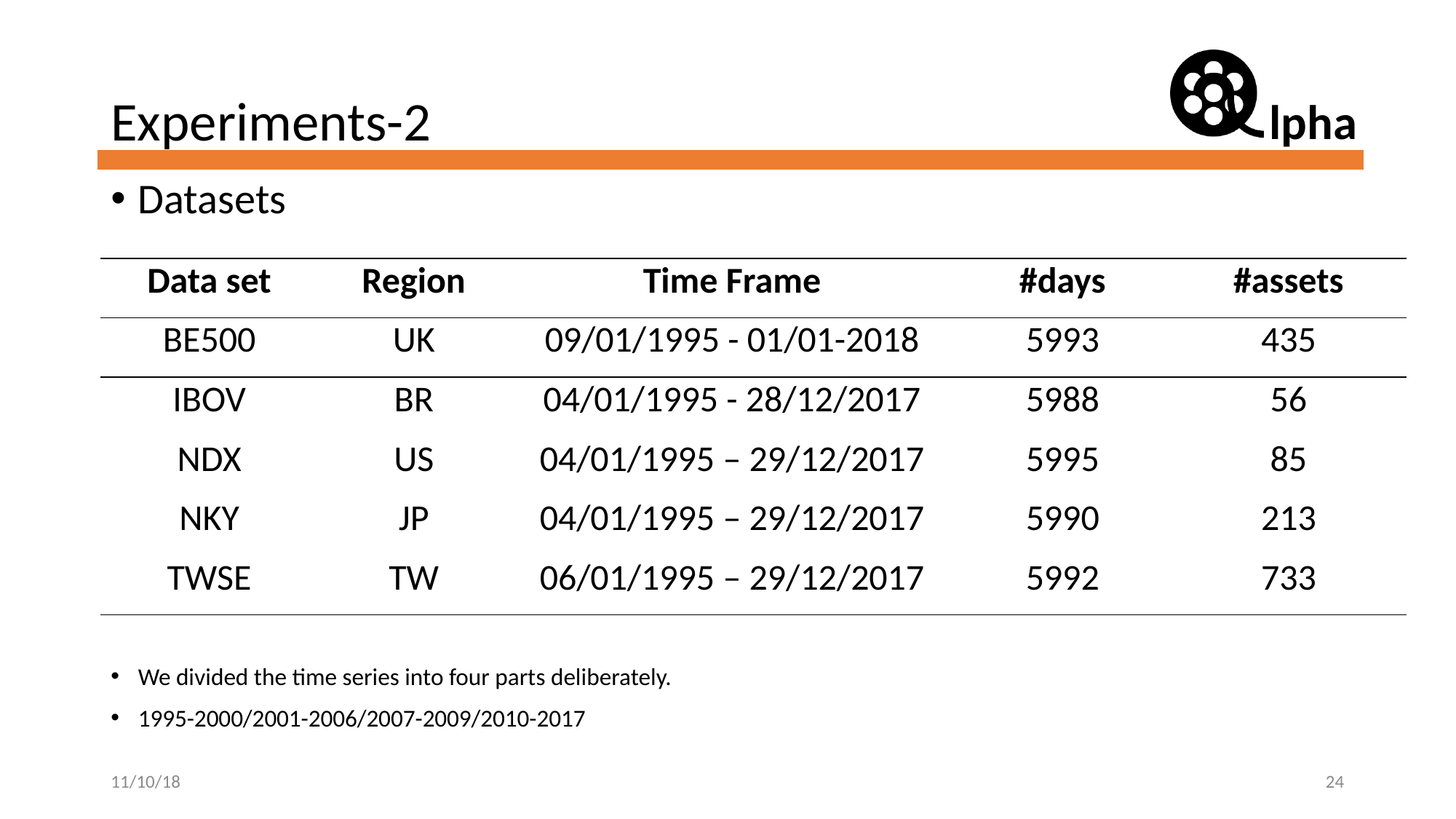

# Experiments-2
Datasets

We divided the time series into four parts deliberately.
1995-2000/2001-2006/2007-2009/2010-2017

| Data set | Region | Time Frame | #days | #assets |
| --- | --- | --- | --- | --- |
| BE500 | UK | 09/01/1995 - 01/01-2018 | 5993 | 435 |
| IBOV | BR | 04/01/1995 - 28/12/2017 | 5988 | 56 |
| NDX | US | 04/01/1995 – 29/12/2017 | 5995 | 85 |
| NKY | JP | 04/01/1995 – 29/12/2017 | 5990 | 213 |
| TWSE | TW | 06/01/1995 – 29/12/2017 | 5992 | 733 |
11/10/18
24